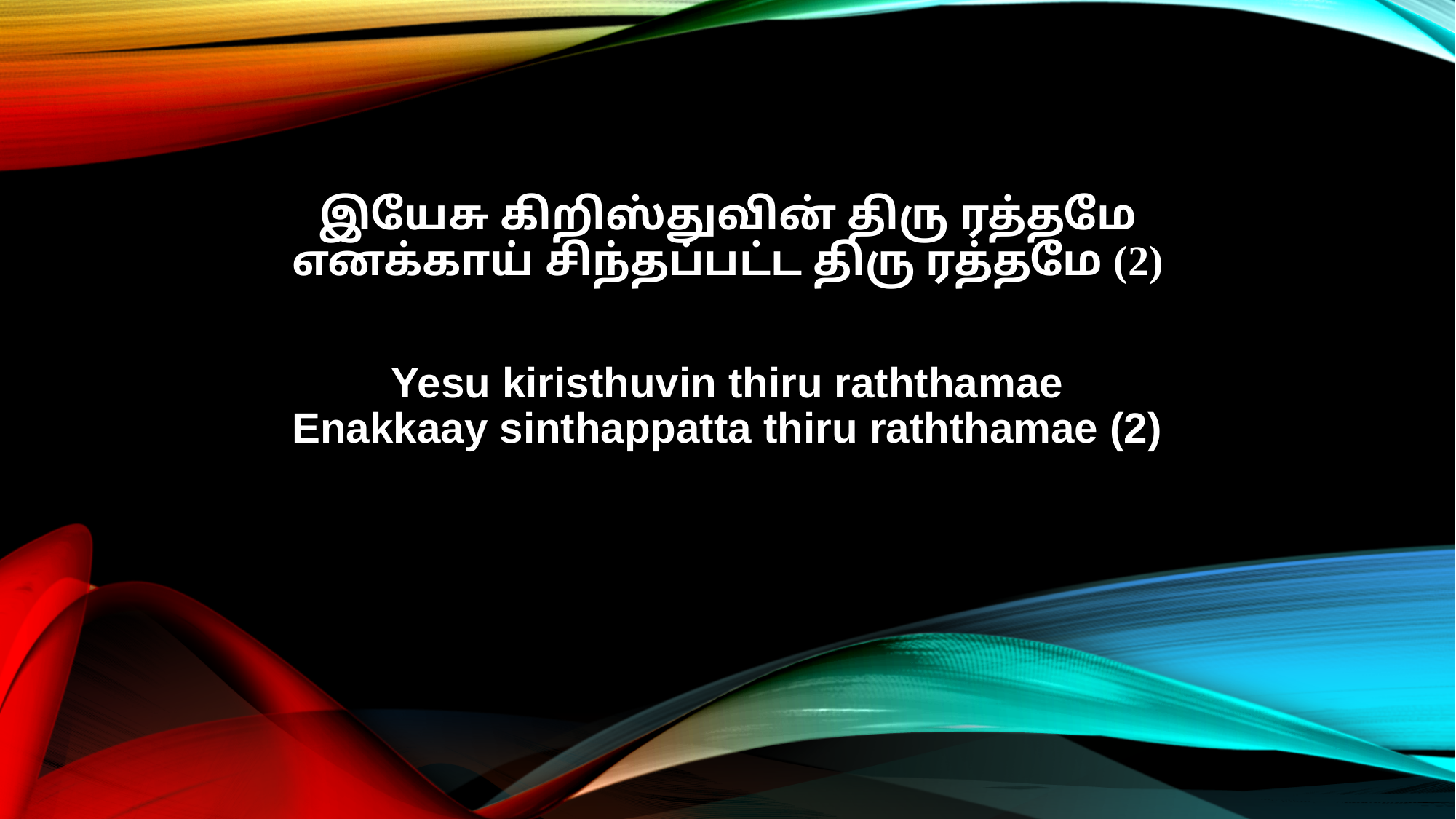

இயேசு கிறிஸ்துவின் திரு ரத்தமே
எனக்காய் சிந்தப்பட்ட திரு ரத்தமே (2)

Yesu kiristhuvin thiru raththamae
Enakkaay sinthappatta thiru raththamae (2)